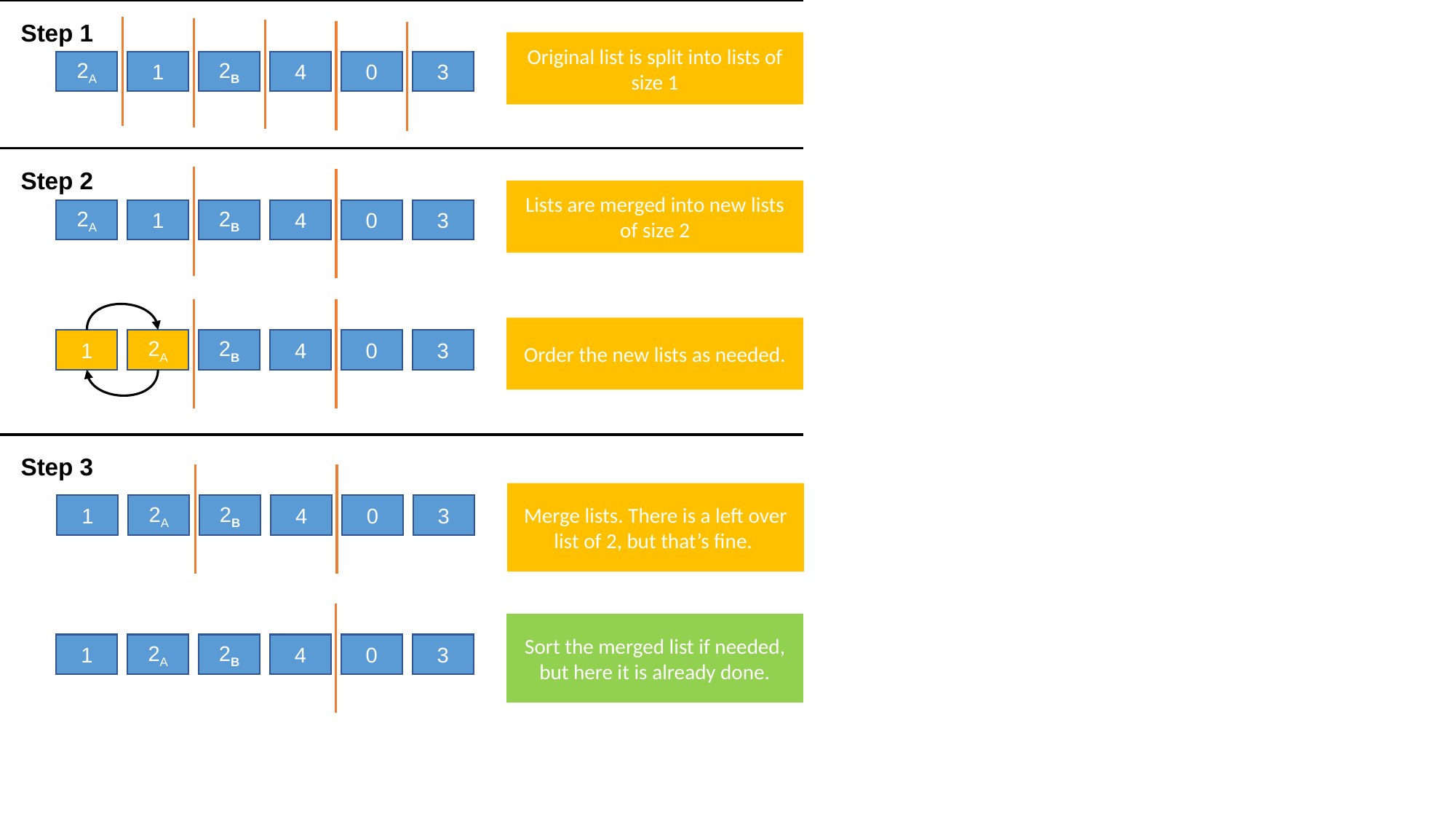

Step 1
Original list is split into lists of size 1
2A
1
2B
4
0
3
Step 2
Lists are merged into new lists of size 2
2A
1
2B
4
0
3
Order the new lists as needed.
1
2A
2B
4
0
3
Step 3
Merge lists. There is a left over list of 2, but that’s fine.
1
2A
2B
4
0
3
Sort the merged list if needed, but here it is already done.
1
2A
2B
4
0
3